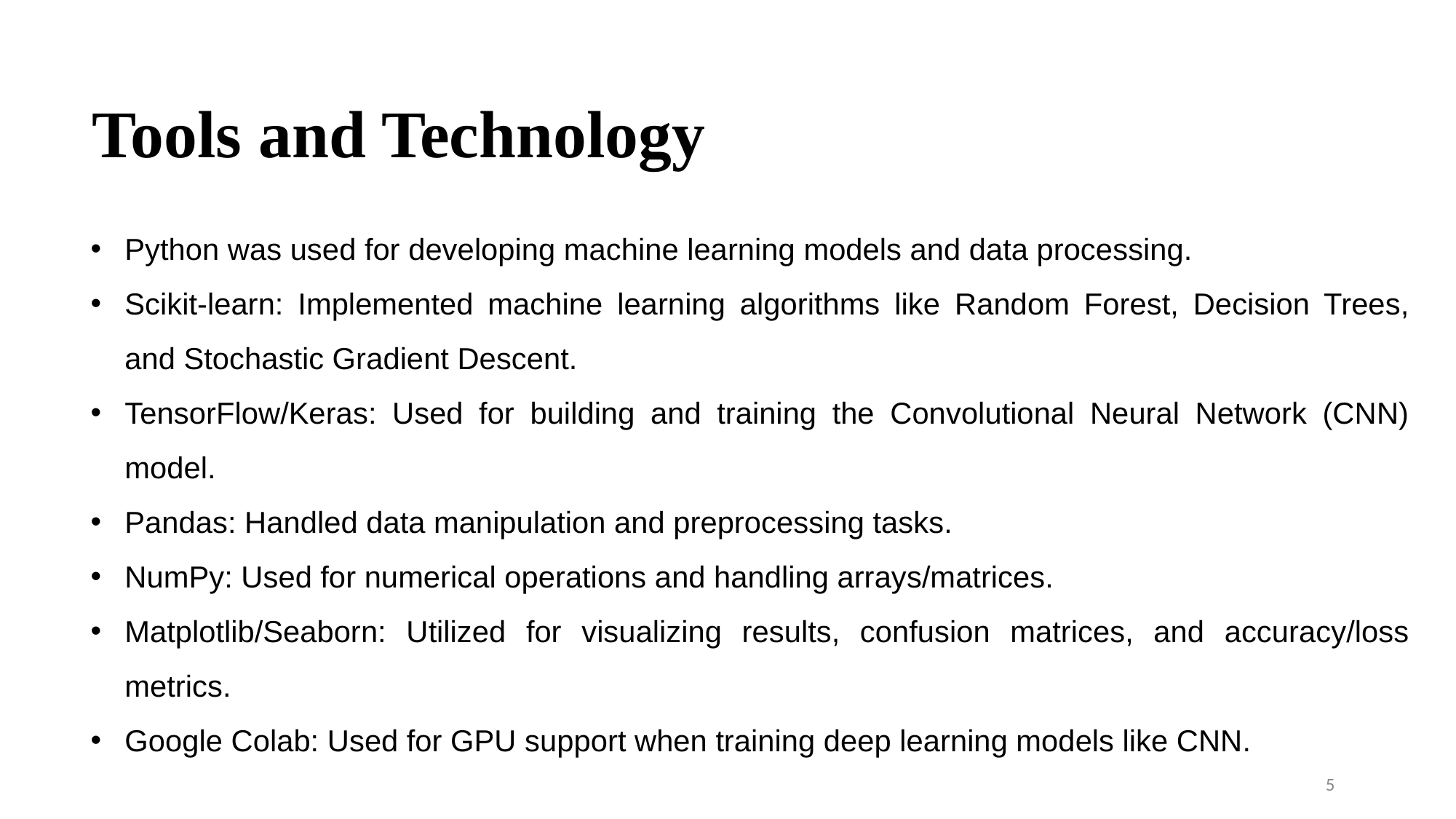

Tools and Technology
Python was used for developing machine learning models and data processing.
Scikit-learn: Implemented machine learning algorithms like Random Forest, Decision Trees, and Stochastic Gradient Descent.
TensorFlow/Keras: Used for building and training the Convolutional Neural Network (CNN) model.
Pandas: Handled data manipulation and preprocessing tasks.
NumPy: Used for numerical operations and handling arrays/matrices.
Matplotlib/Seaborn: Utilized for visualizing results, confusion matrices, and accuracy/loss metrics.
Google Colab: Used for GPU support when training deep learning models like CNN.
5